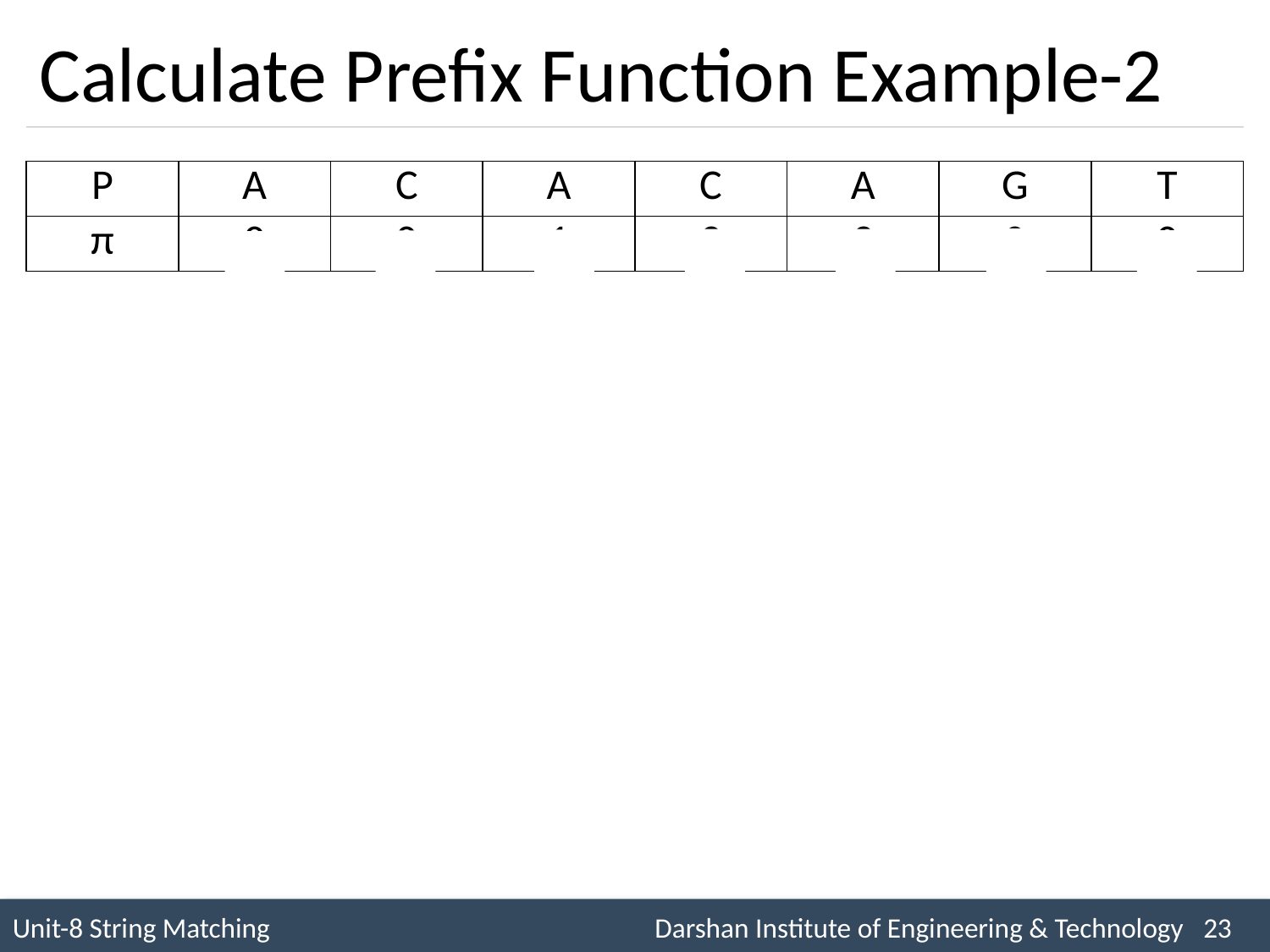

# Calculate Prefix Function Example-2
| P | A | C | A | C | A | G | T |
| --- | --- | --- | --- | --- | --- | --- | --- |
| π | 0 | 0 | 1 | 2 | 3 | 0 | 0 |